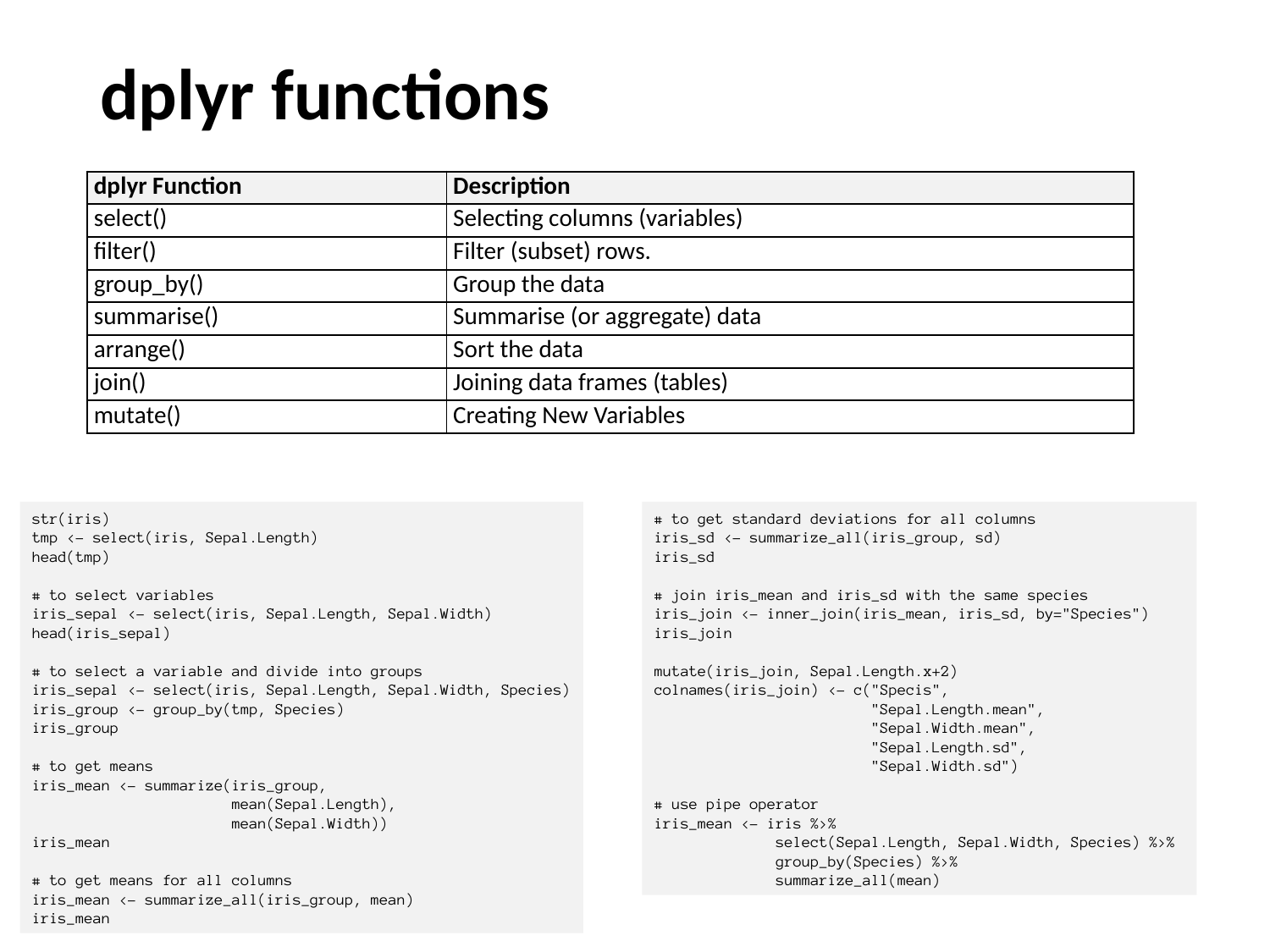

# dplyr functions
| dplyr Function | Description |
| --- | --- |
| select() | Selecting columns (variables) |
| filter() | Filter (subset) rows. |
| group\_by() | Group the data |
| summarise() | Summarise (or aggregate) data |
| arrange() | Sort the data |
| join() | Joining data frames (tables) |
| mutate() | Creating New Variables |
str(iris)
tmp <- select(iris, Sepal.Length)
head(tmp)

# to select variables
iris_sepal <- select(iris, Sepal.Length, Sepal.Width)
head(iris_sepal)

# to select a variable and divide into groups
iris_sepal <- select(iris, Sepal.Length, Sepal.Width, Species)
iris_group <- group_by(tmp, Species)
iris_group

# to get means
iris_mean <- summarize(iris_group,
                       mean(Sepal.Length),
                       mean(Sepal.Width))
iris_mean

# to get means for all columns
iris_mean <- summarize_all(iris_group, mean)
iris_mean
# to get standard deviations for all columns
iris_sd <- summarize_all(iris_group, sd)
iris_sd

# join iris_mean and iris_sd with the same species
iris_join <- inner_join(iris_mean, iris_sd, by="Species")
iris_join

mutate(iris_join, Sepal.Length.x+2)
colnames(iris_join) <- c("Specis",
                         "Sepal.Length.mean",
                         "Sepal.Width.mean",
                         "Sepal.Length.sd",
                         "Sepal.Width.sd")

# use pipe operator
iris_mean <- iris %>%
              select(Sepal.Length, Sepal.Width, Species) %>%
              group_by(Species) %>%
              summarize_all(mean)